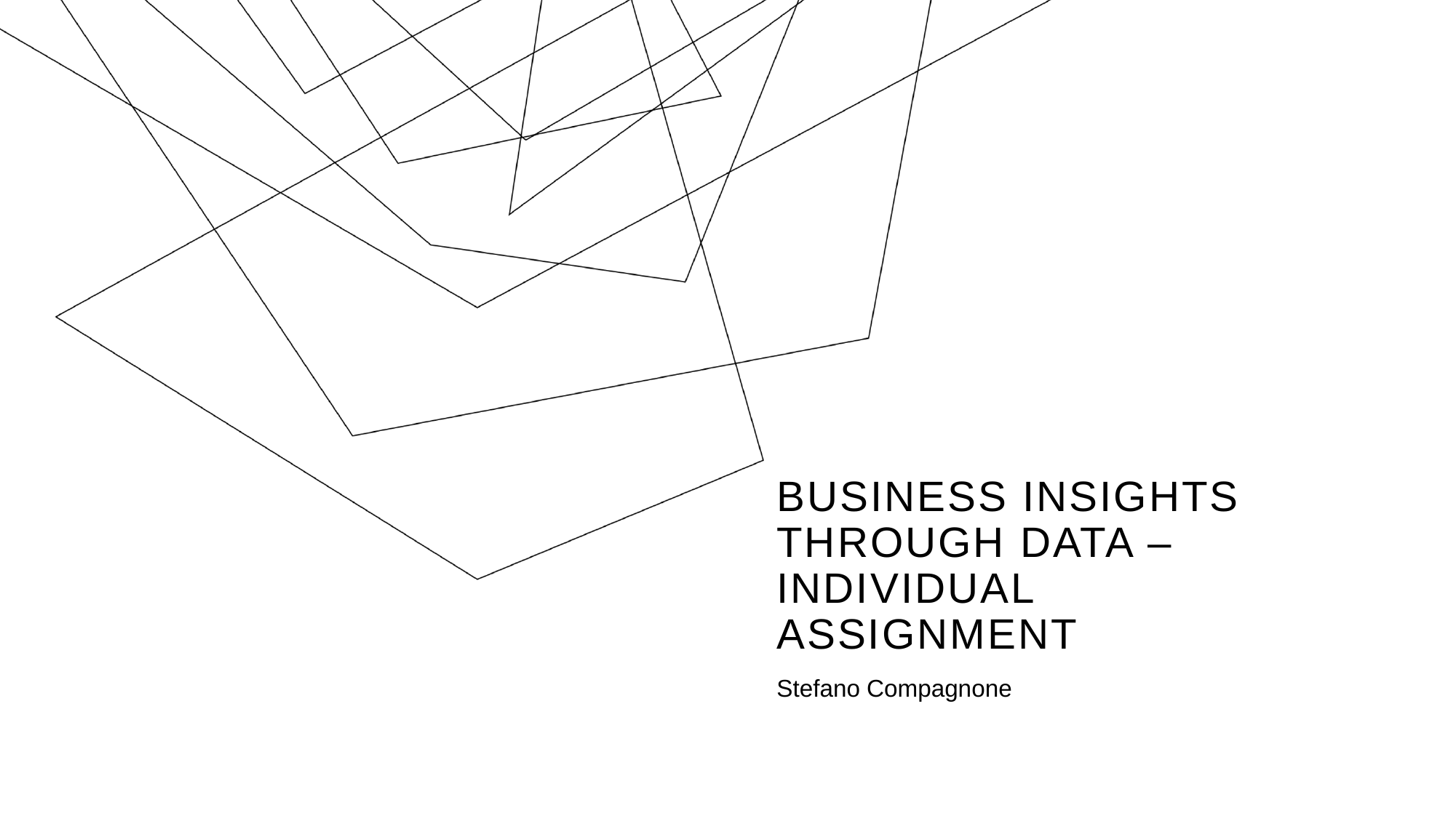

# Business insights through data – individual assignment
Stefano Compagnone